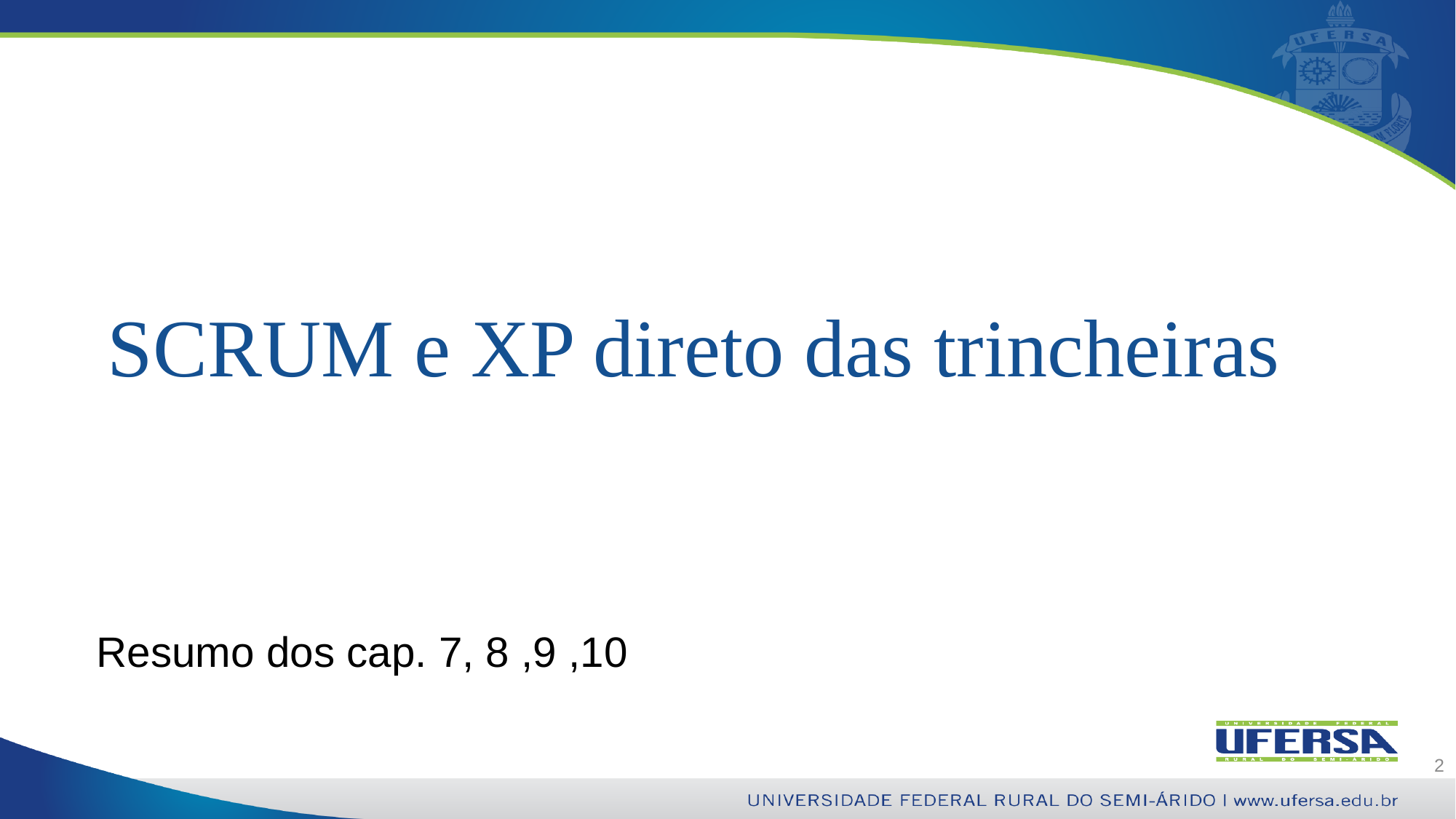

# SCRUM e XP direto das trincheiras
Resumo dos cap. 7, 8 ,9 ,10
2